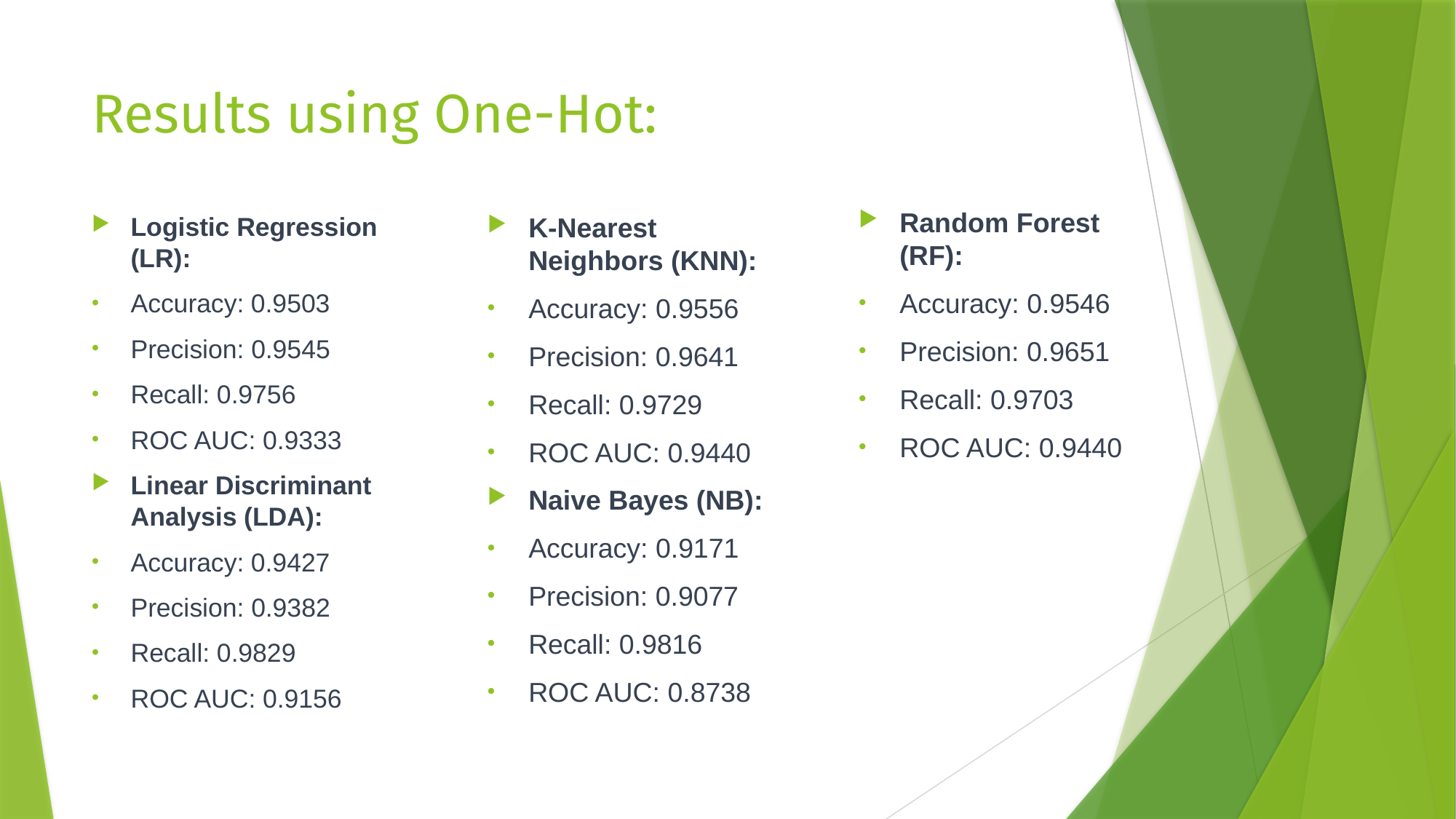

# Results using One-Hot:
Random Forest (RF):
Accuracy: 0.9546
Precision: 0.9651
Recall: 0.9703
ROC AUC: 0.9440

K-Nearest Neighbors (KNN):
Accuracy: 0.9556
Precision: 0.9641
Recall: 0.9729
ROC AUC: 0.9440
Naive Bayes (NB):
Accuracy: 0.9171
Precision: 0.9077
Recall: 0.9816
ROC AUC: 0.8738

Logistic Regression (LR):
Accuracy: 0.9503
Precision: 0.9545
Recall: 0.9756
ROC AUC: 0.9333
Linear Discriminant Analysis (LDA):
Accuracy: 0.9427
Precision: 0.9382
Recall: 0.9829
ROC AUC: 0.9156